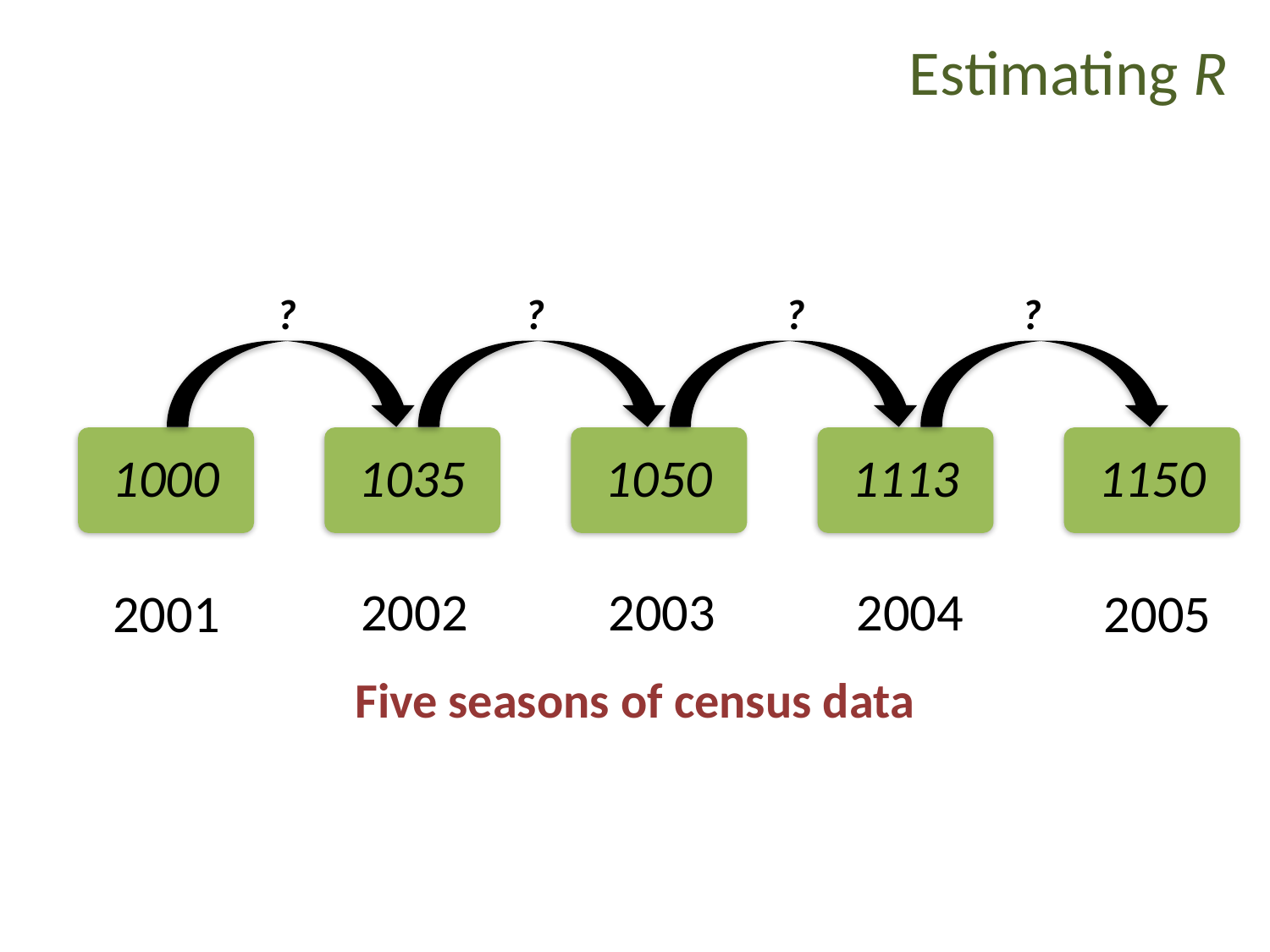

# Estimating R
?
?
?
?

1000
1035
1050
1113
1150
2002
2003
2004
2001
2005
Five seasons of census data